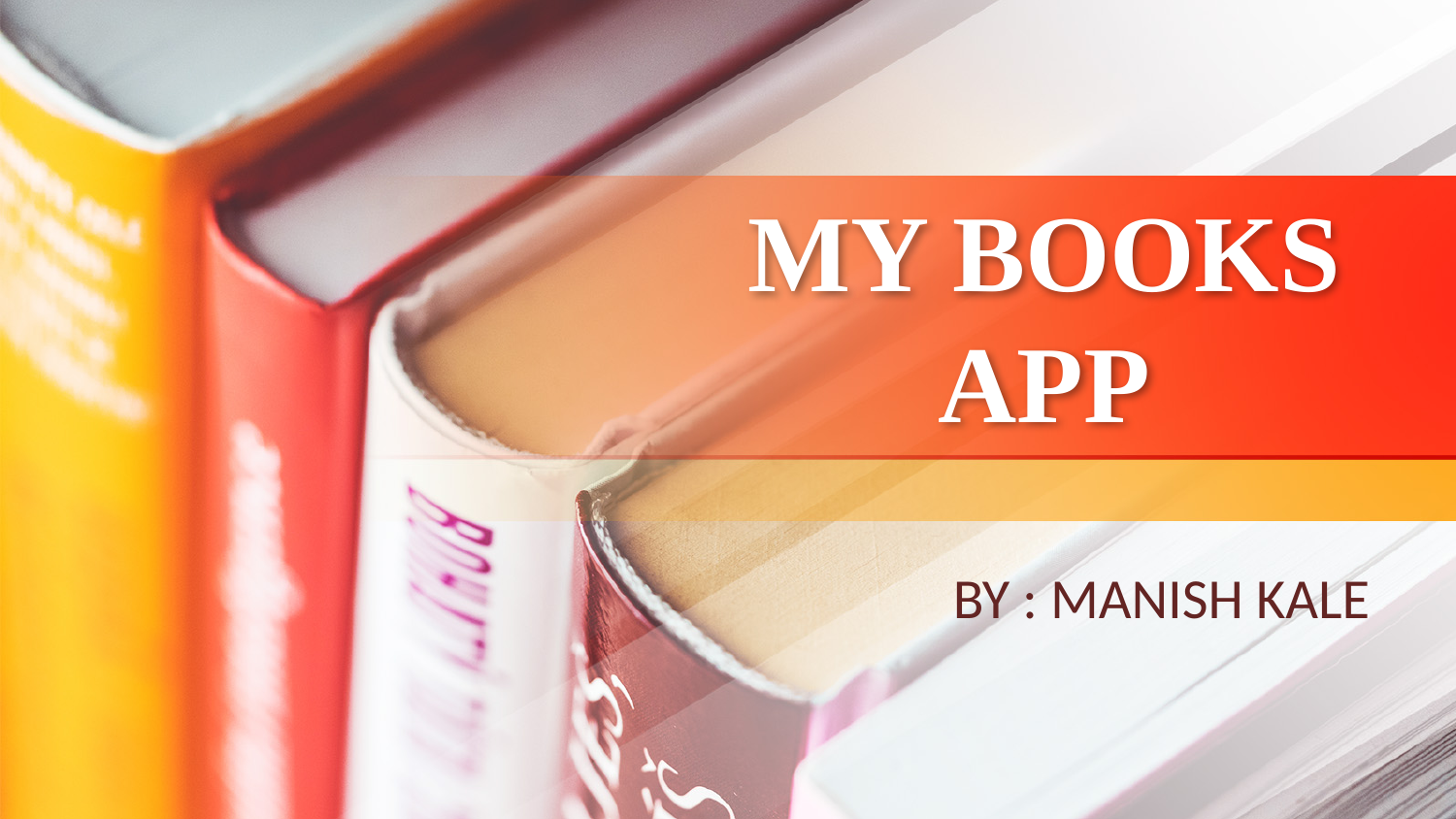

# MY BOOKS APP
BY : MANISH KALE